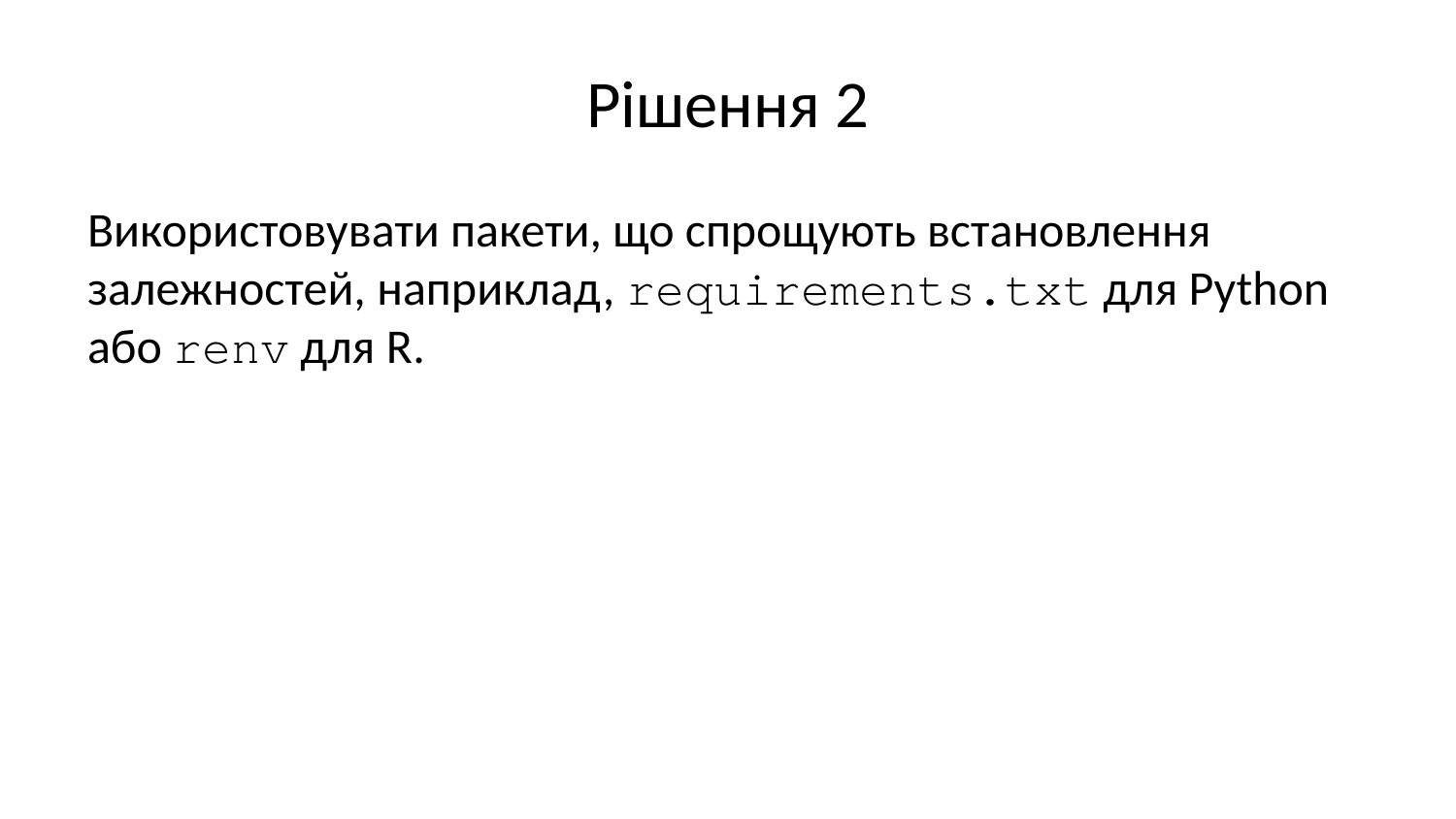

# Рішення 2
Використовувати пакети, що спрощують встановлення залежностей, наприклад, requirements.txt для Python або renv для R.